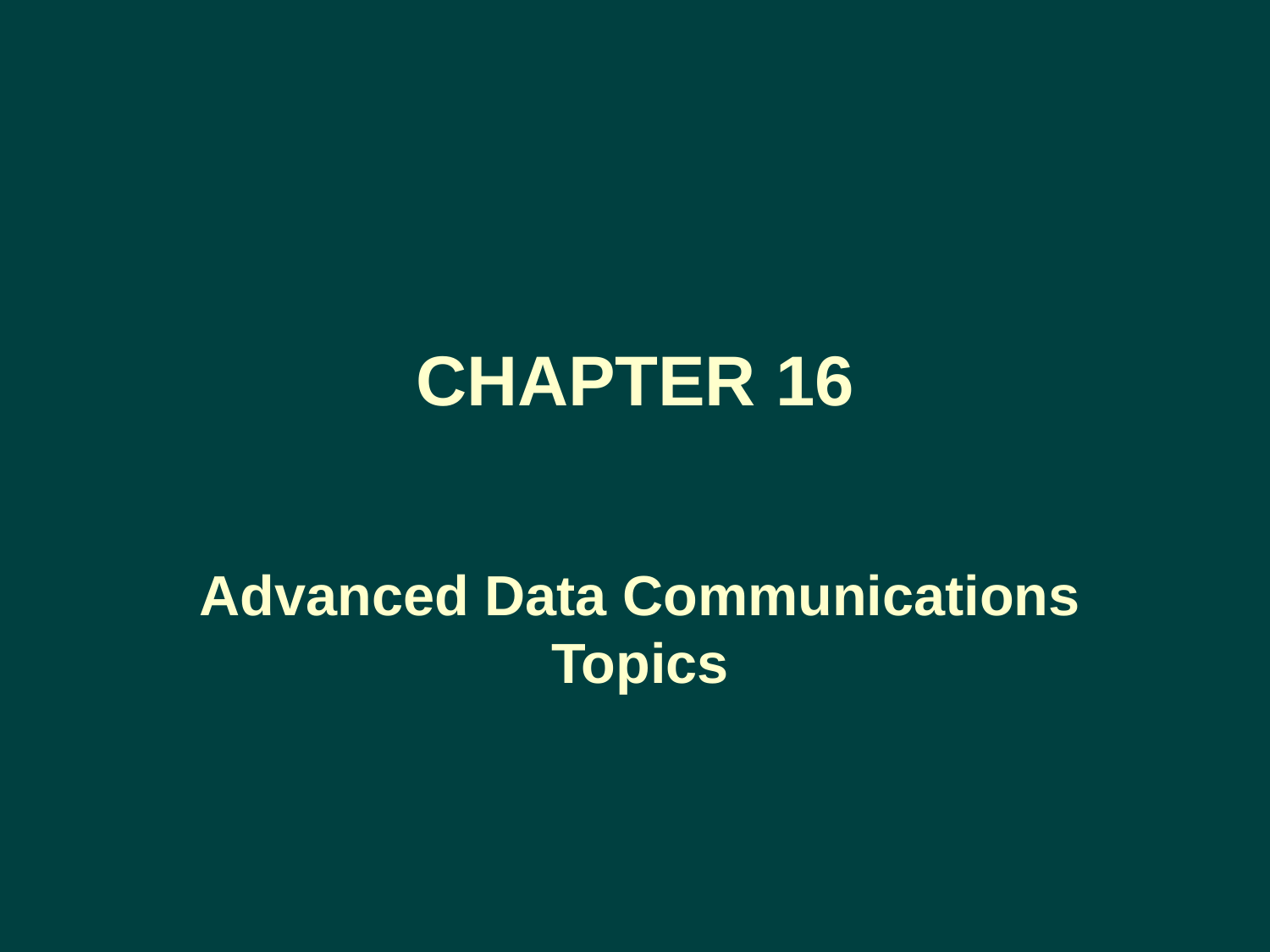

Chapter 16
# Advanced Data Communications Topics